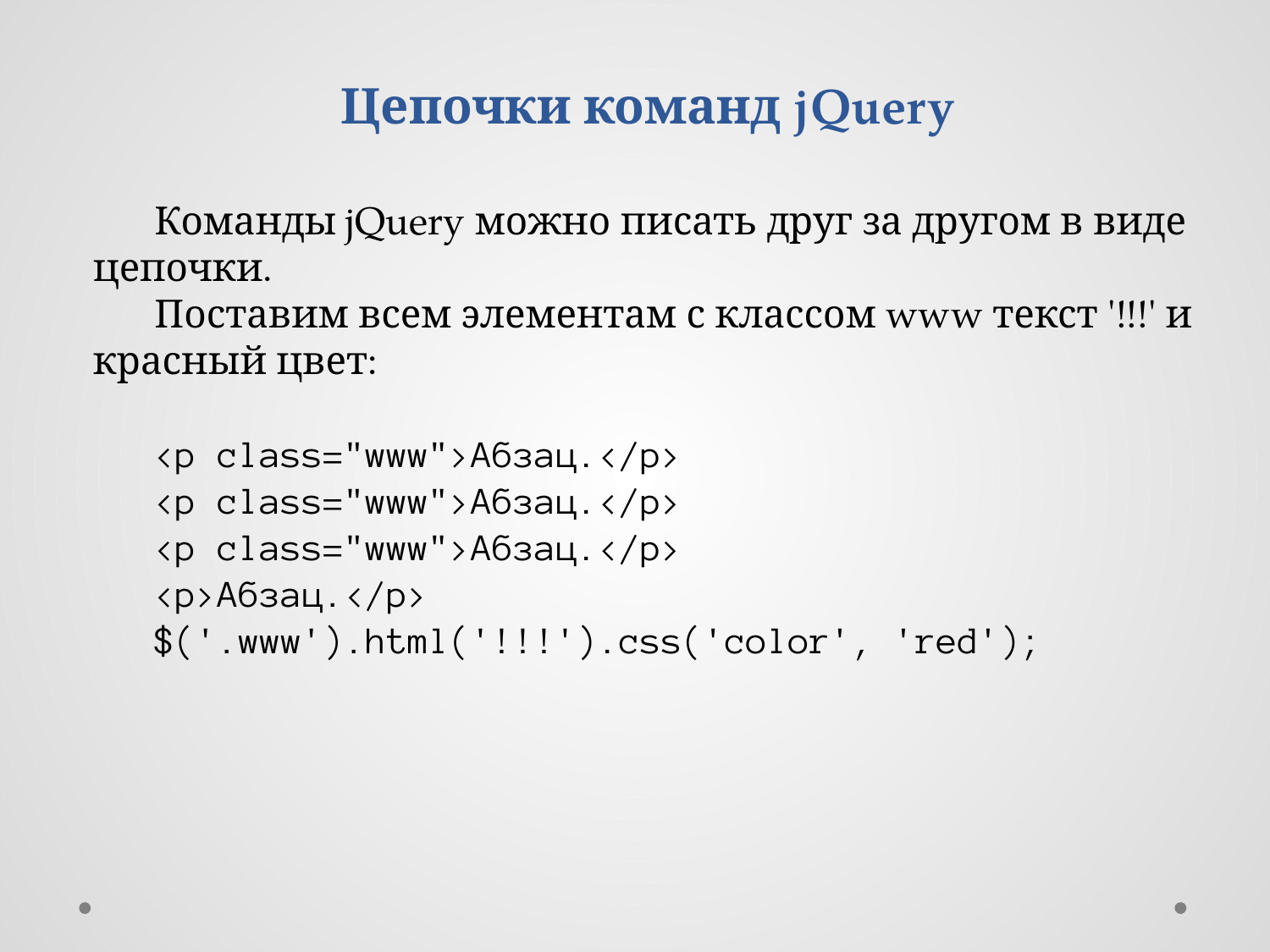

Цепочки команд jQuery

Команды jQuery можно писать друг за другом в виде цепочки.
Поставим всем элементам с классом www текст '!!!' и красный цвет:

<p class="www">Абзац.</p>
<p class="www">Абзац.</p>
<p class="www">Абзац.</p>
<p>Абзац.</p>
$('.www').html('!!!').css('color', 'red');